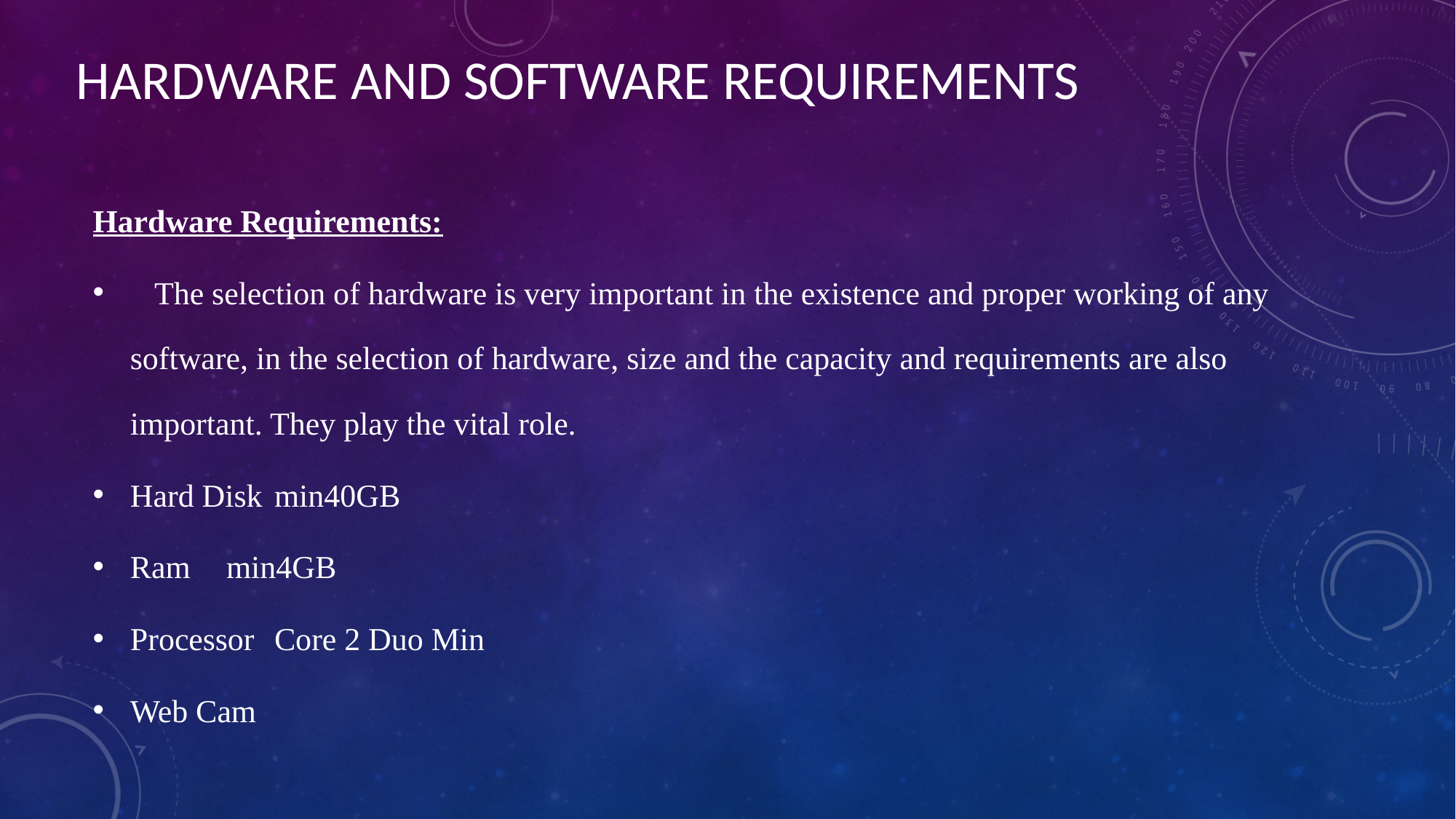

# Hardware and software REQUIREMENTS
Hardware Requirements:
   The selection of hardware is very important in the existence and proper working of any software, in the selection of hardware, size and the capacity and requirements are also important. They play the vital role.
Hard Disk	min40GB
Ram		min4GB
Processor		Core 2 Duo Min
Web Cam